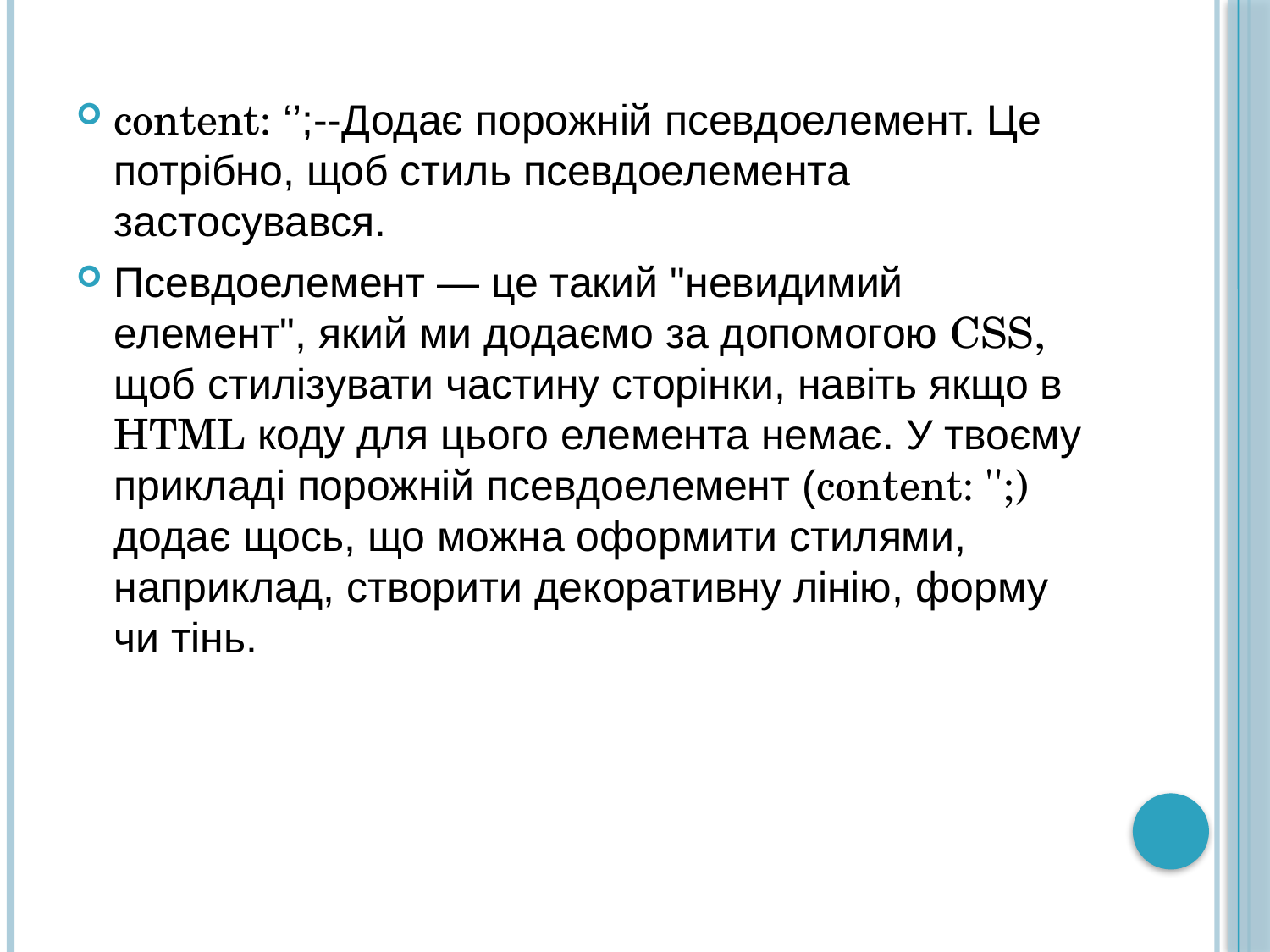

content: ‘’;--Додає порожній псевдоелемент. Це потрібно, щоб стиль псевдоелемента застосувався.
Псевдоелемент — це такий "невидимий елемент", який ми додаємо за допомогою CSS, щоб стилізувати частину сторінки, навіть якщо в HTML коду для цього елемента немає. У твоєму прикладі порожній псевдоелемент (content: '';) додає щось, що можна оформити стилями, наприклад, створити декоративну лінію, форму чи тінь.